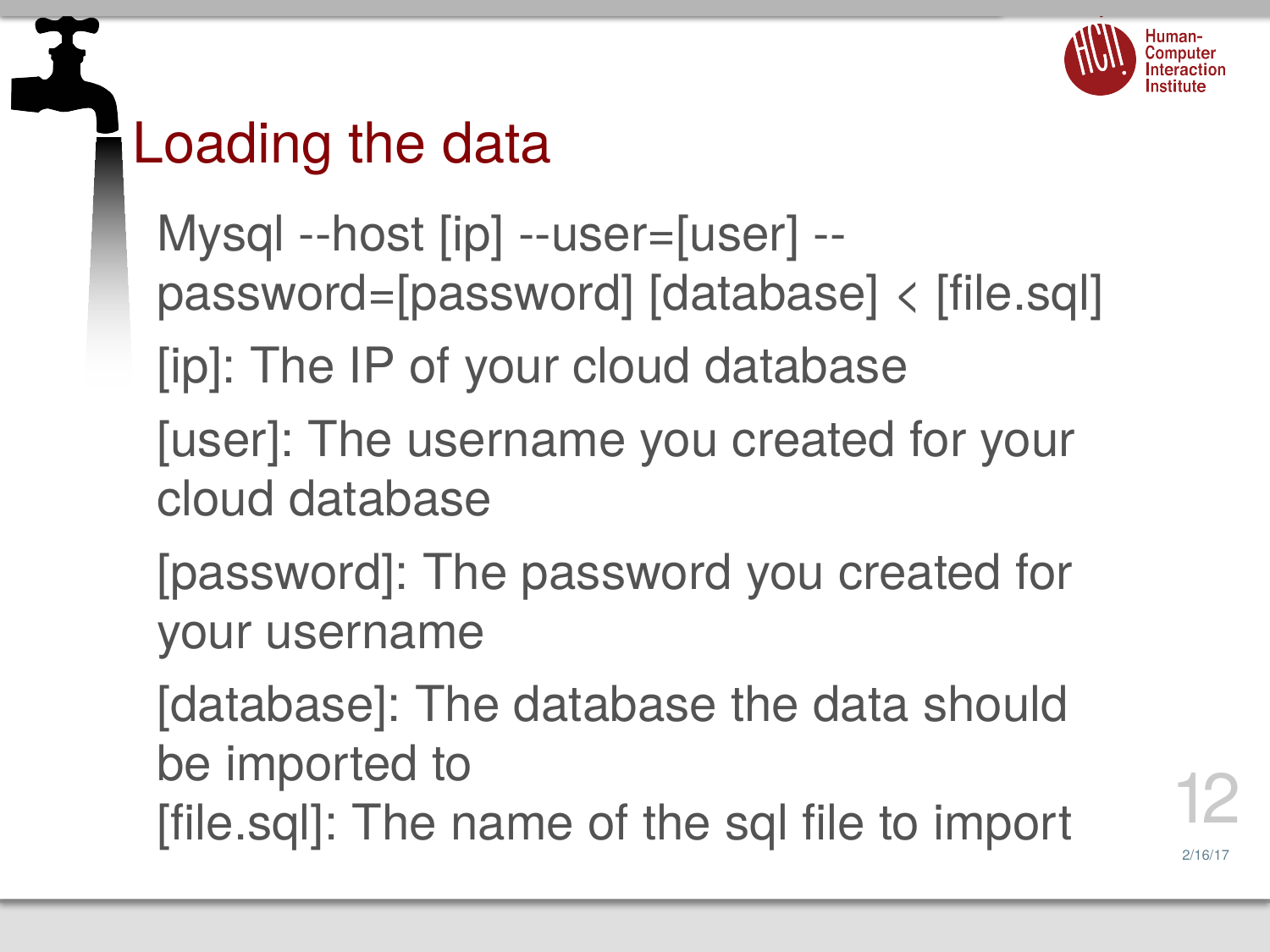

# Loading the data
Mysql --host [ip] --user=[user] --password=[password] [database] < [file.sql]
[ip]: The IP of your cloud database
[user]: The username you created for your cloud database
[password]: The password you created for your username
[database]: The database the data should be imported to
[file.sql]: The name of the sql file to import
12
2/16/17